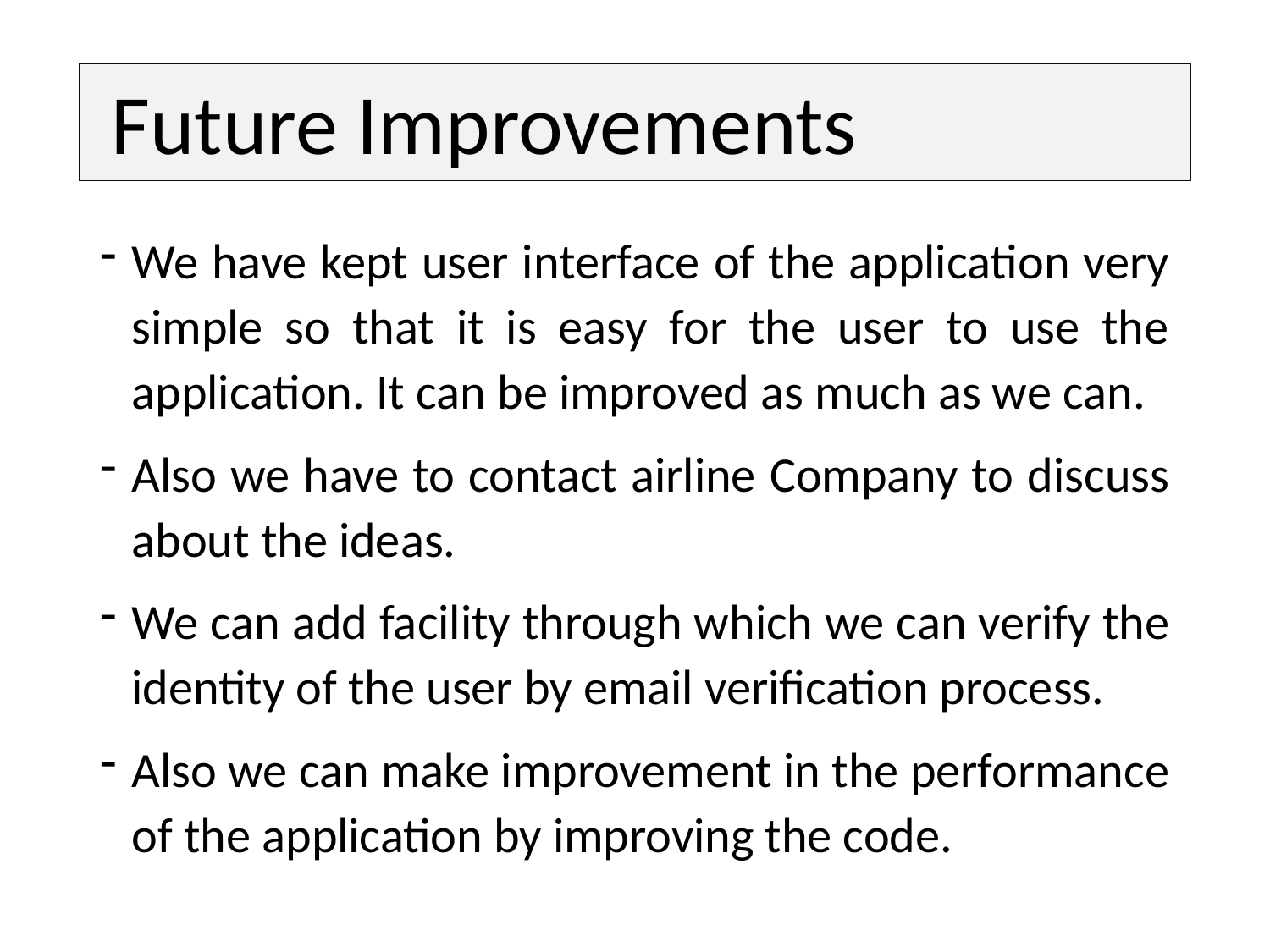

# Future Improvements
We have kept user interface of the application very simple so that it is easy for the user to use the application. It can be improved as much as we can.
Also we have to contact airline Company to discuss about the ideas.
We can add facility through which we can verify the identity of the user by email verification process.
Also we can make improvement in the performance of the application by improving the code.